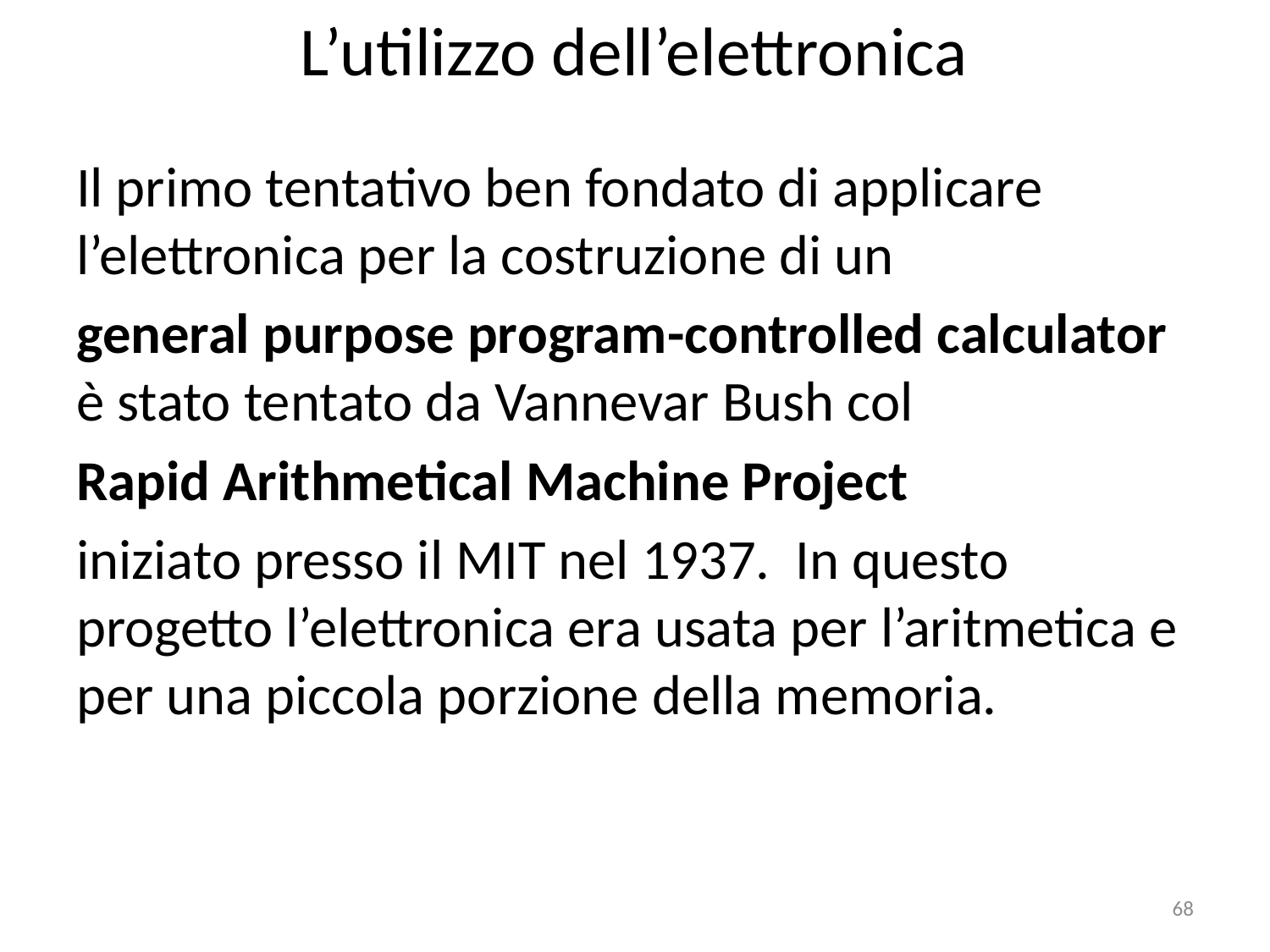

# L’utilizzo dell’elettronica

Il primo tentativo ben fondato di applicare l’elettronica per la costruzione di un
general purpose program-controlled calculator è stato tentato da Vannevar Bush col
Rapid Arithmetical Machine Project
iniziato presso il MIT nel 1937.  In questo progetto l’elettronica era usata per l’aritmetica e per una piccola porzione della memoria.

68